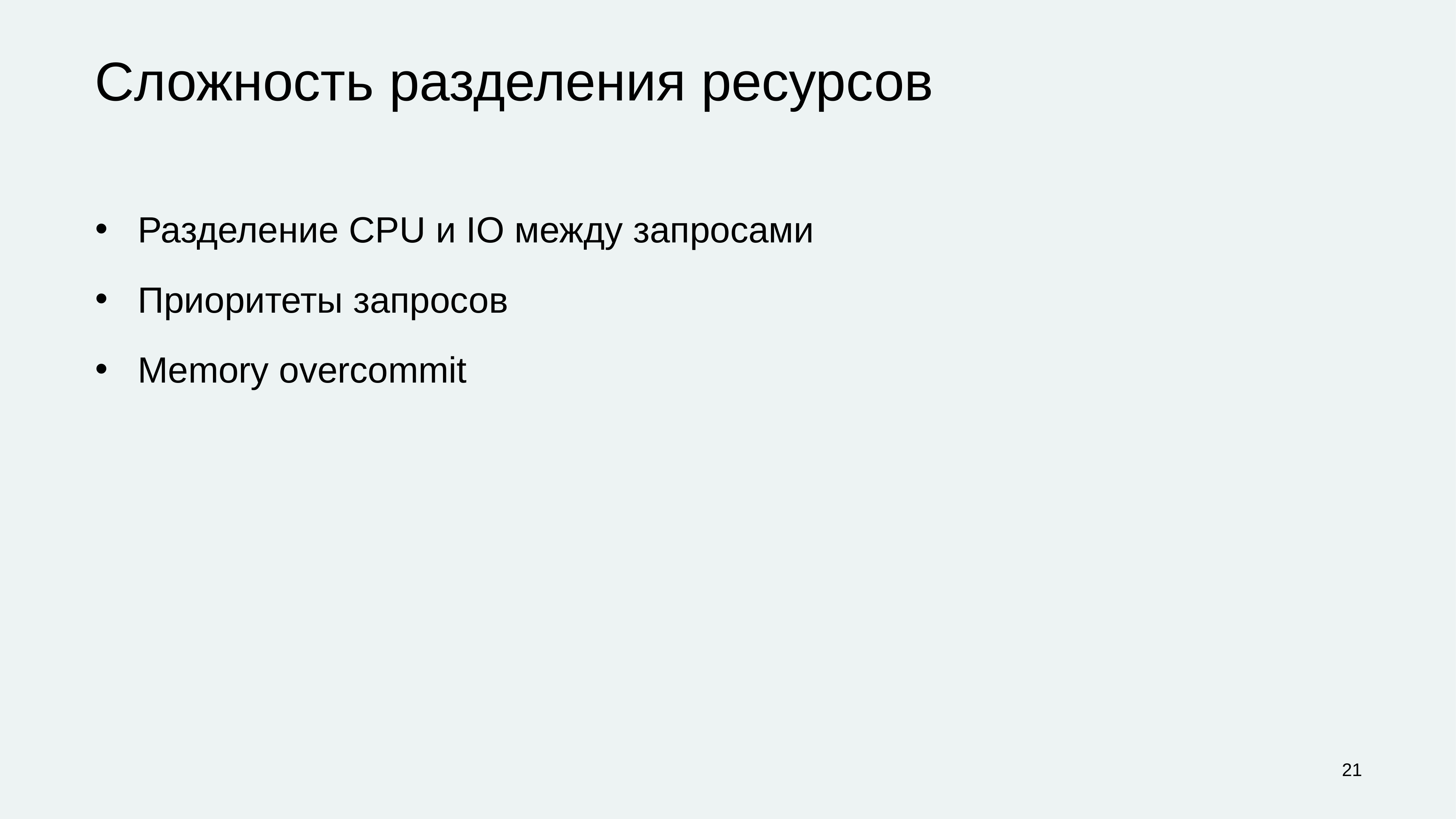

# Сложность разделения ресурсов
Разделение CPU и IO между запросами
Приоритеты запросов
Memory overcommit
21